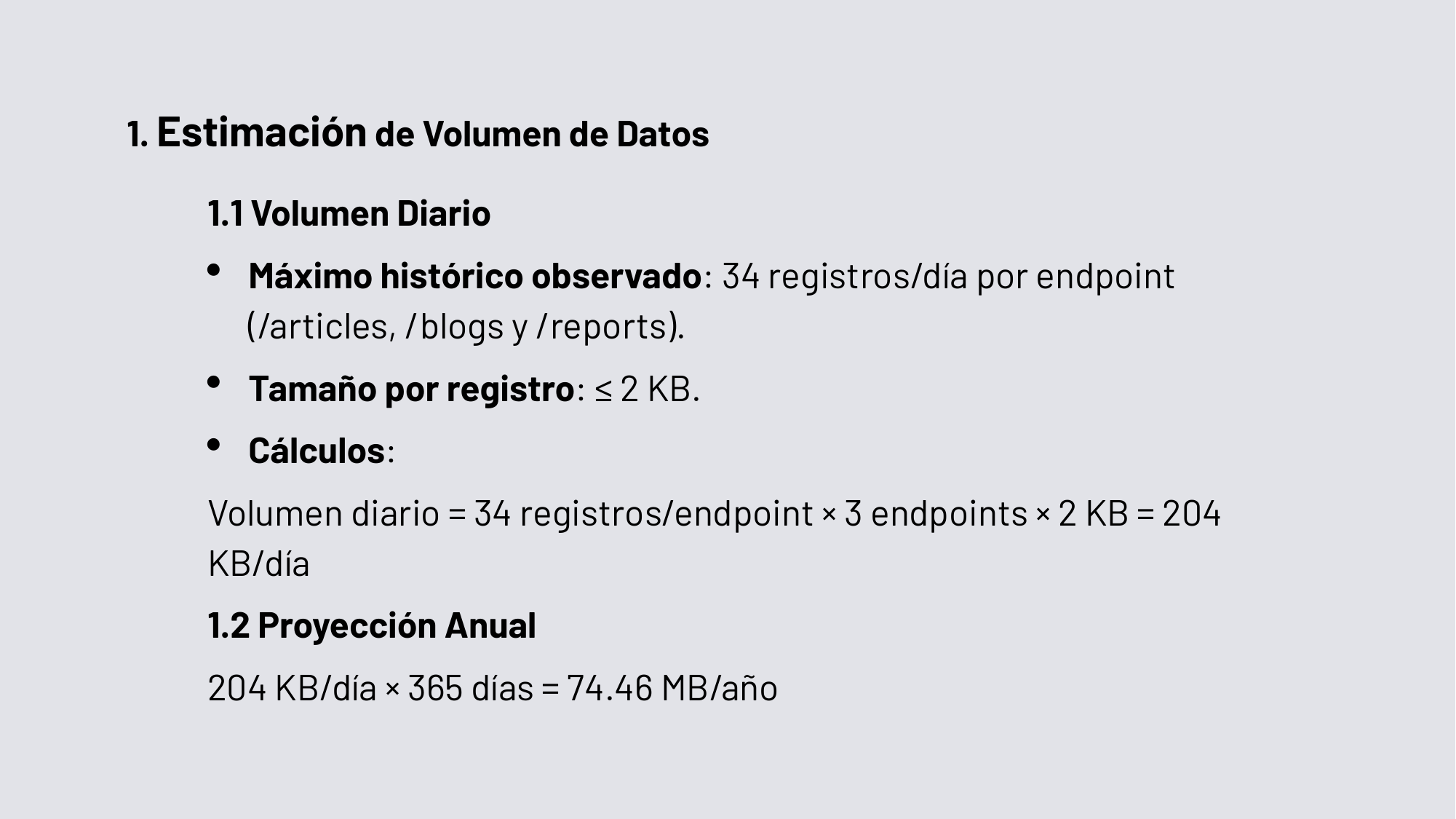

1. Estimación de Volumen de Datos
1.1 Volumen Diario
Máximo histórico observado: 34 registros/día por endpoint (/articles, /blogs y /reports).
Tamaño por registro: ≤ 2 KB.
Cálculos:
Volumen diario = 34 registros/endpoint × 3 endpoints × 2 KB = 204 KB/día
1.2 Proyección Anual
204 KB/día × 365 días = 74.46 MB/año